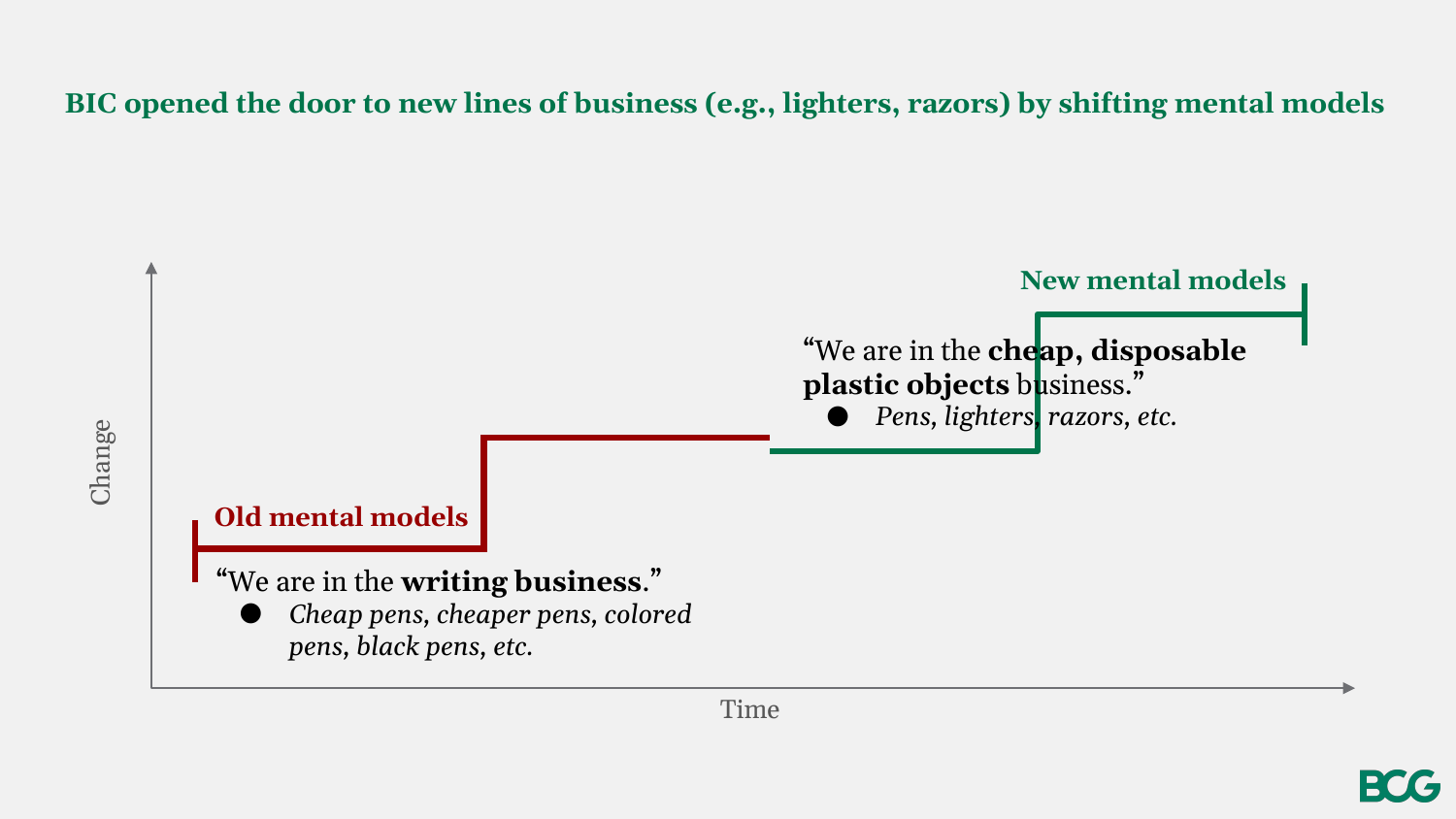

# BIC opened the door to new lines of business (e.g., lighters, razors) by shifting mental models
New mental models

“We are in the cheap, disposable plastic objects business.”
Pens, lighters, razors, etc.
Change
Old mental models
“We are in the writing business.”
Cheap pens, cheaper pens, colored pens, black pens, etc.
Time